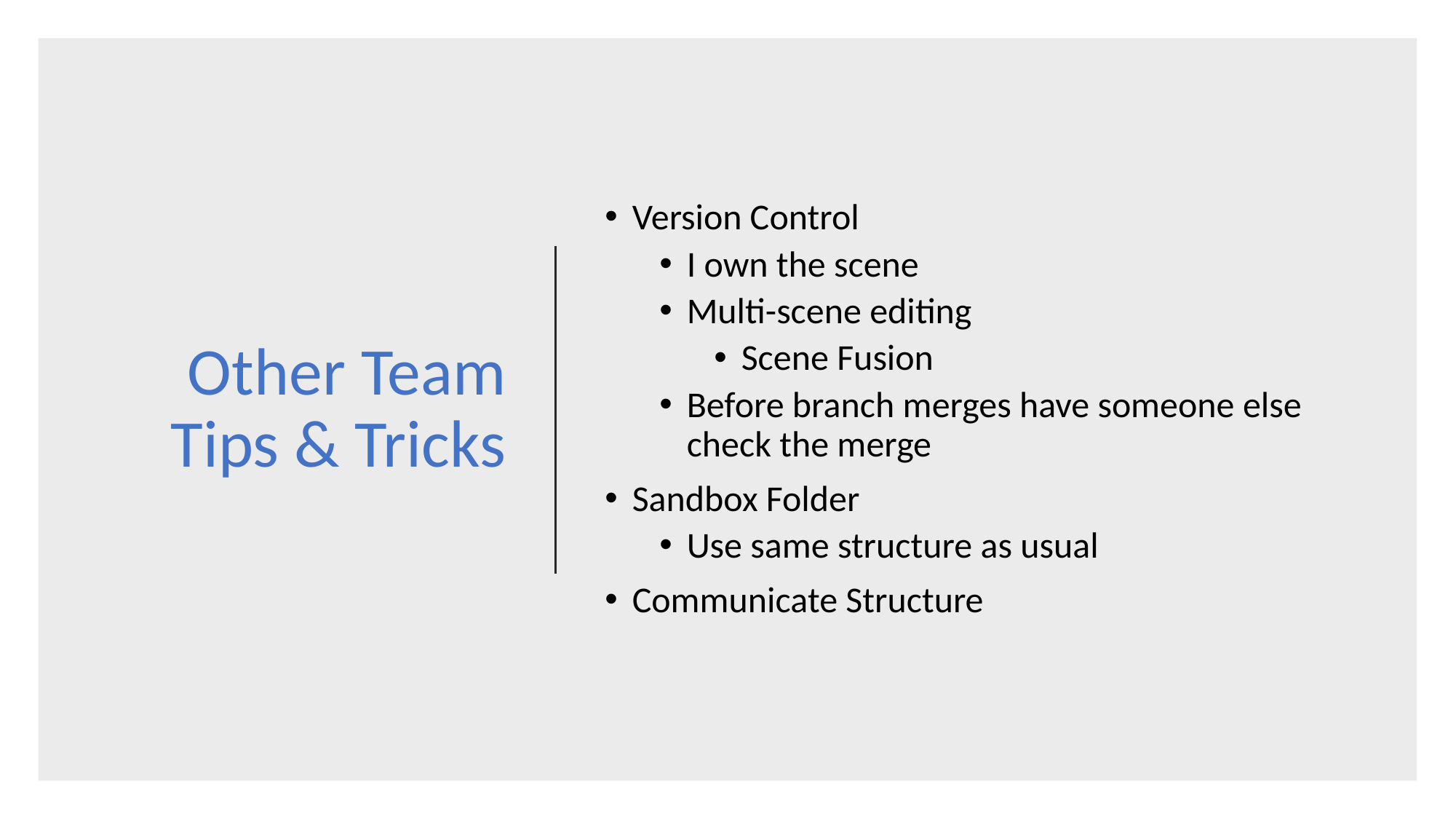

# Other Team Tips & Tricks
Version Control
I own the scene
Multi-scene editing
Scene Fusion
Before branch merges have someone else check the merge
Sandbox Folder
Use same structure as usual
Communicate Structure